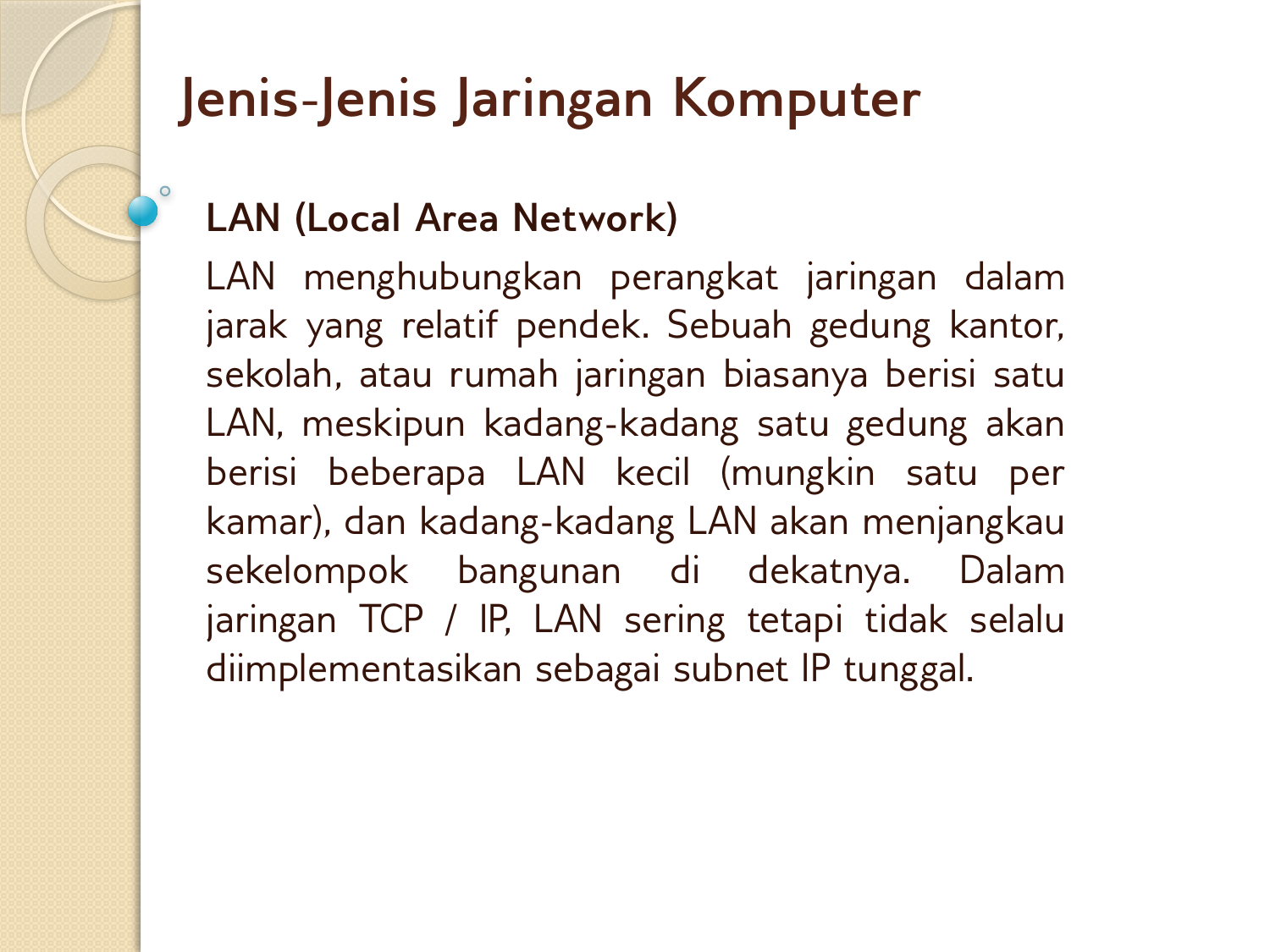

# Jenis-Jenis Jaringan Komputer
LAN (Local Area Network)
LAN menghubungkan perangkat jaringan dalam jarak yang relatif pendek. Sebuah gedung kantor, sekolah, atau rumah jaringan biasanya berisi satu LAN, meskipun kadang-kadang satu gedung akan berisi beberapa LAN kecil (mungkin satu per kamar), dan kadang-kadang LAN akan menjangkau sekelompok bangunan di dekatnya. Dalam jaringan TCP / IP, LAN sering tetapi tidak selalu diimplementasikan sebagai subnet IP tunggal.